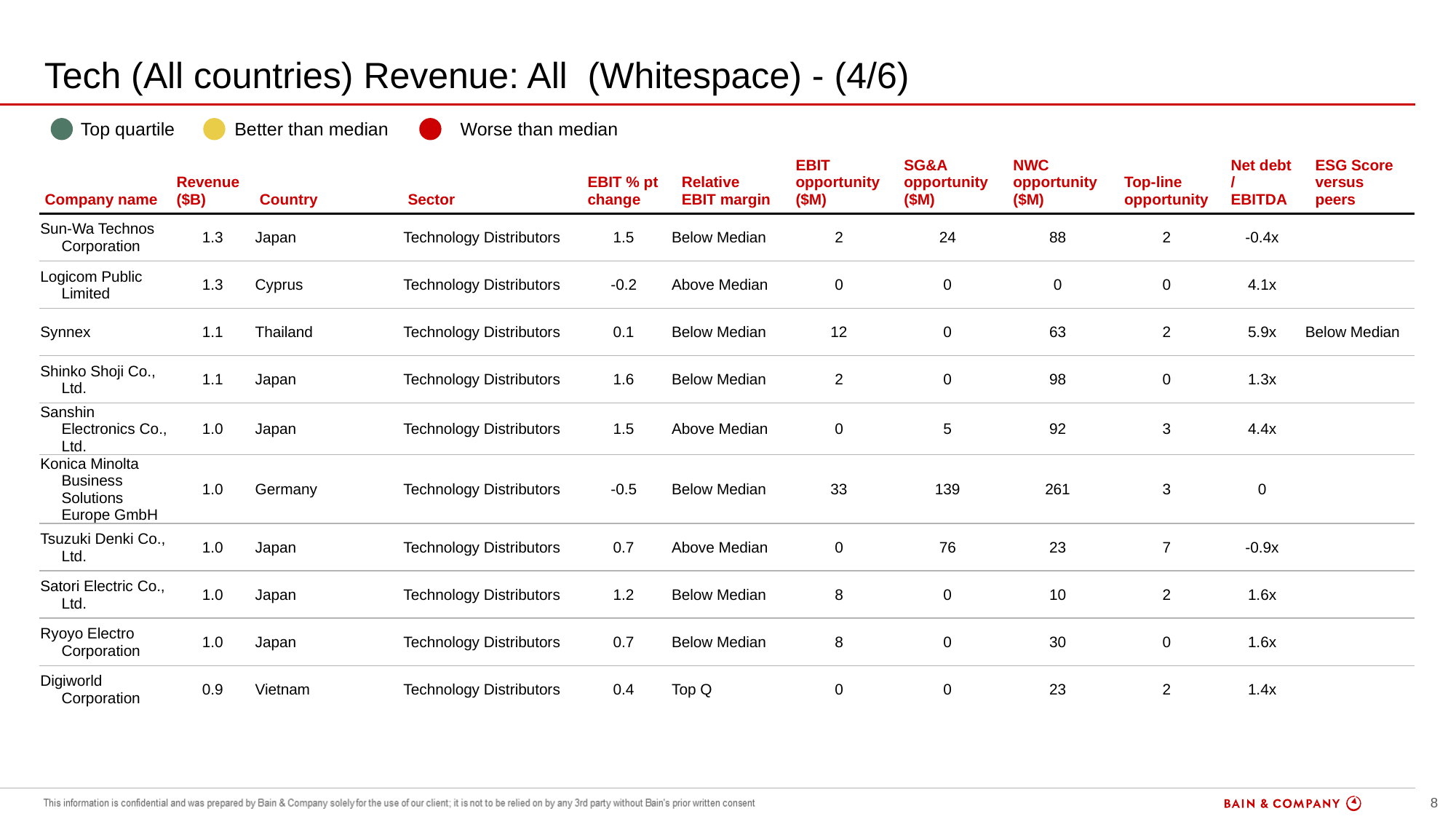

# Tech (All countries) Revenue: All  (Whitespace) - (4/6)
|  | Top quartile |  | Better than median |  | Worse than median |
| --- | --- | --- | --- | --- | --- |
| Company name | Revenue ($B) | Country | Sector | EBIT % pt change | Relative EBIT margin | EBIT opportunity ($M) | SG&A opportunity ($M) | NWC opportunity ($M) | Top-line opportunity | Net debt / EBITDA | ESG Score versus peers |
| --- | --- | --- | --- | --- | --- | --- | --- | --- | --- | --- | --- |
| Sun-Wa Technos Corporation | 1.3 | Japan | Technology Distributors | 1.5 | Below Median | 2 | 24 | 88 | 2 | -0.4x |  |
| Logicom Public Limited | 1.3 | Cyprus | Technology Distributors | -0.2 | Above Median | 0 | 0 | 0 | 0 | 4.1x |  |
| Synnex | 1.1 | Thailand | Technology Distributors | 0.1 | Below Median | 12 | 0 | 63 | 2 | 5.9x | Below Median |
| Shinko Shoji Co., Ltd. | 1.1 | Japan | Technology Distributors | 1.6 | Below Median | 2 | 0 | 98 | 0 | 1.3x |  |
| Sanshin Electronics Co., Ltd. | 1.0 | Japan | Technology Distributors | 1.5 | Above Median | 0 | 5 | 92 | 3 | 4.4x |  |
| Konica Minolta Business Solutions Europe GmbH | 1.0 | Germany | Technology Distributors | -0.5 | Below Median | 33 | 139 | 261 | 3 | 0 |  |
| Tsuzuki Denki Co., Ltd. | 1.0 | Japan | Technology Distributors | 0.7 | Above Median | 0 | 76 | 23 | 7 | -0.9x |  |
| Satori Electric Co., Ltd. | 1.0 | Japan | Technology Distributors | 1.2 | Below Median | 8 | 0 | 10 | 2 | 1.6x |  |
| Ryoyo Electro Corporation | 1.0 | Japan | Technology Distributors | 0.7 | Below Median | 8 | 0 | 30 | 0 | 1.6x |  |
| Digiworld Corporation | 0.9 | Vietnam | Technology Distributors | 0.4 | Top Q | 0 | 0 | 23 | 2 | 1.4x |  |